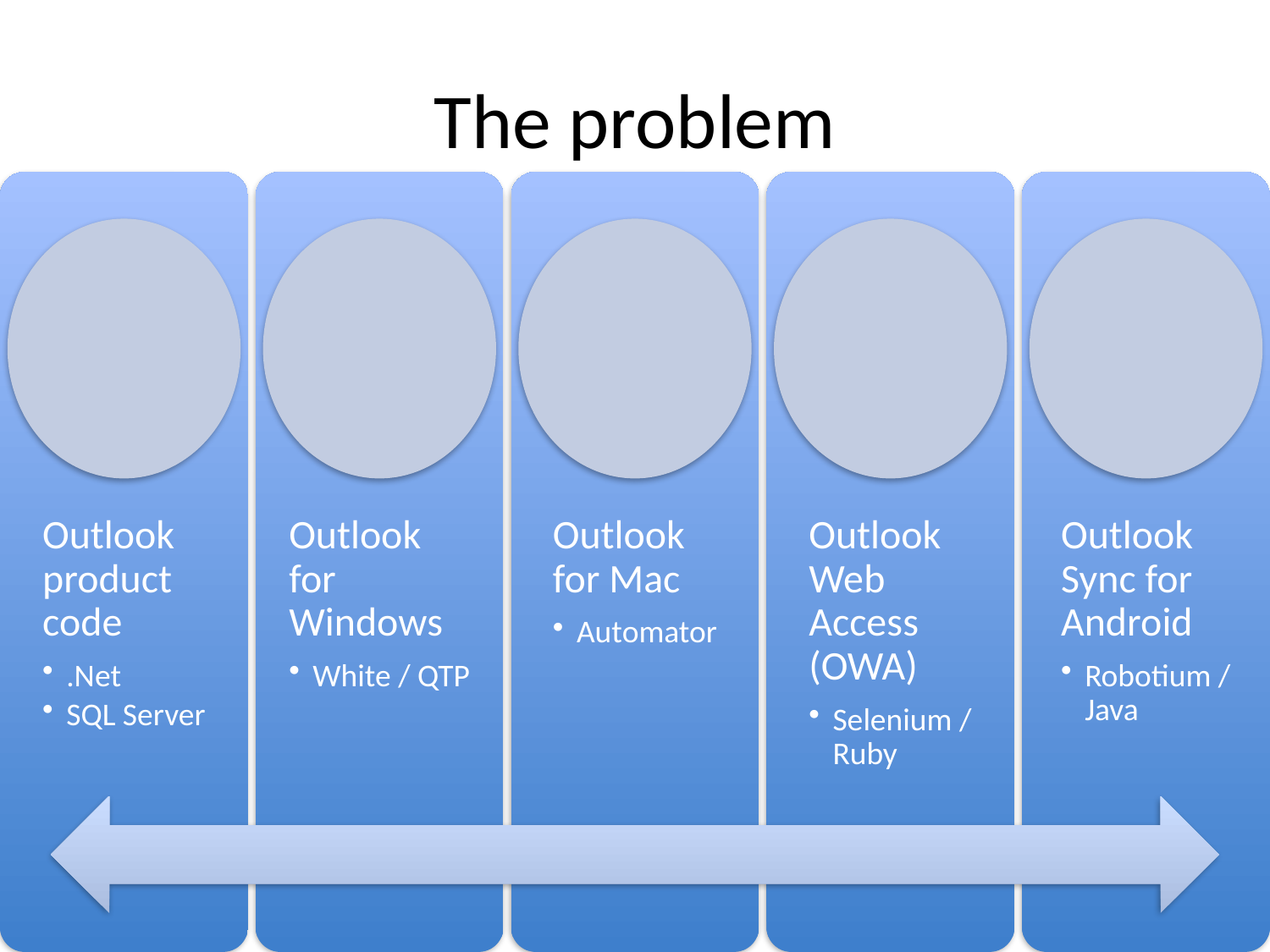

# The problem
Outlook product code
.Net
SQL Server
Outlook for Windows
White / QTP
Outlook for Mac
Automator
Outlook Web Access (OWA)
Selenium / Ruby
Outlook Sync for Android
Robotium / Java